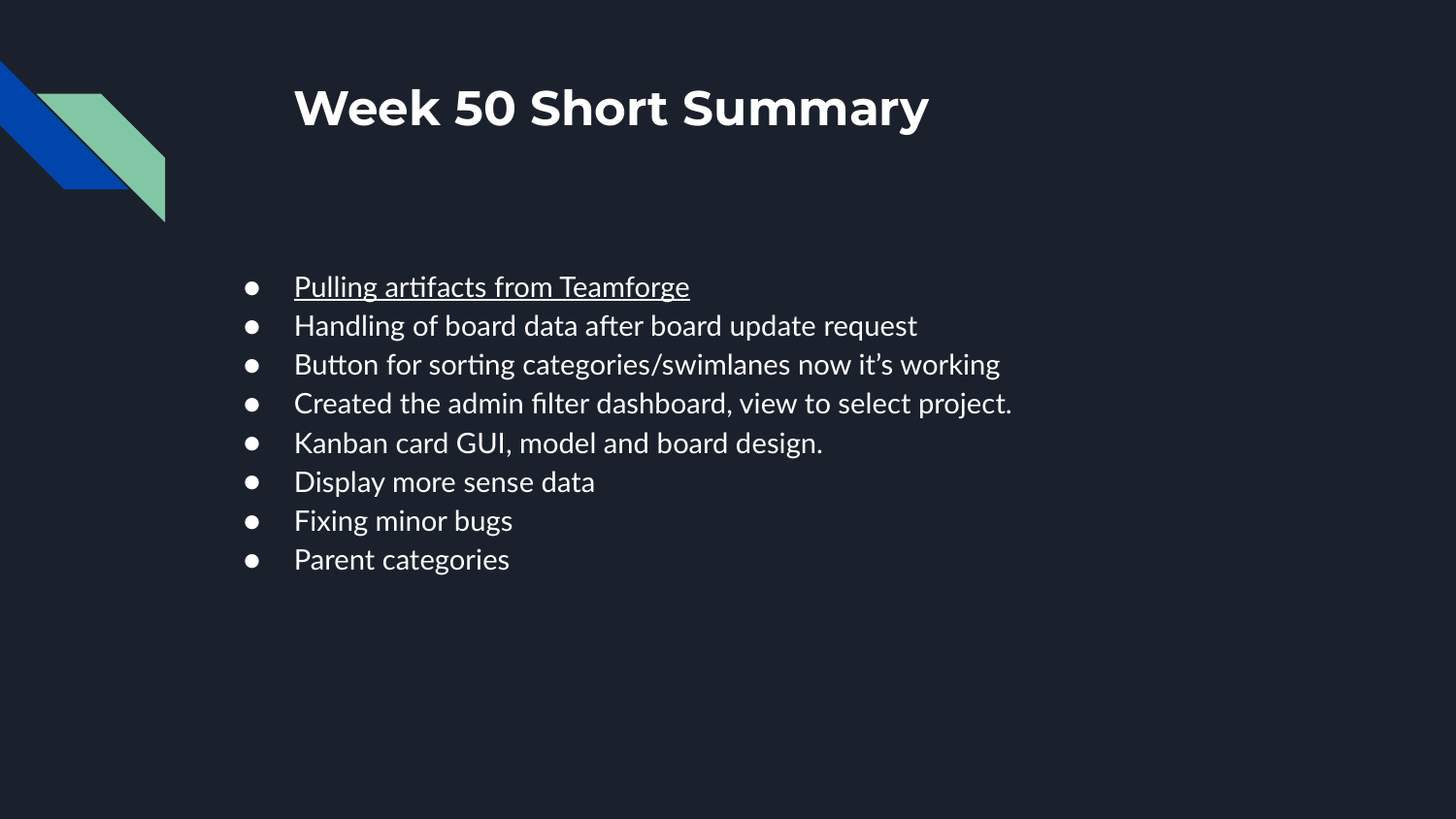

# Week 50 Short Summary
Pulling artifacts from Teamforge
Handling of board data after board update request
Button for sorting categories/swimlanes now it’s working
Created the admin filter dashboard, view to select project.
Kanban card GUI, model and board design.
Display more sense data
Fixing minor bugs
Parent categories